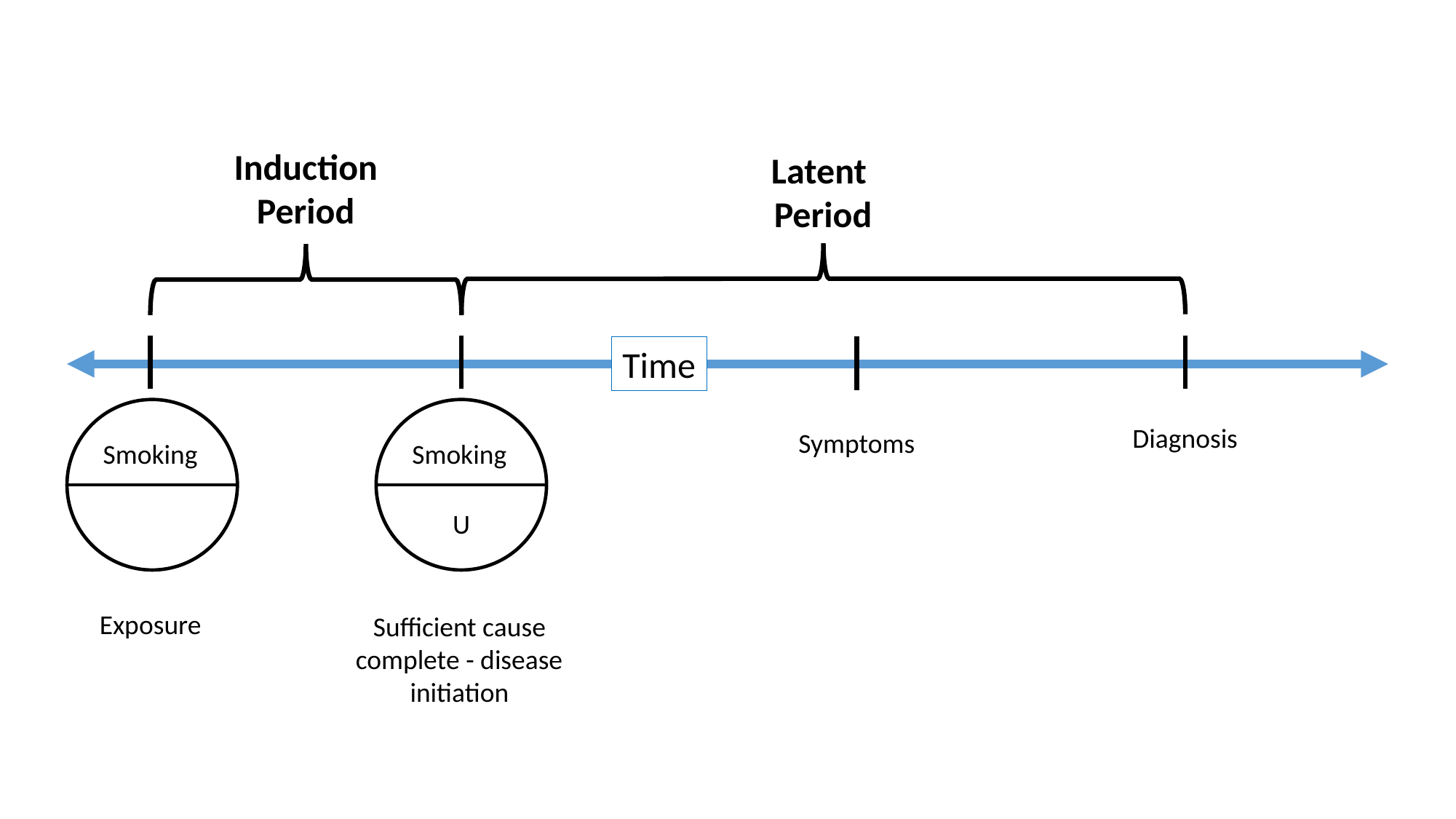

Induction Period
Latent
Period
Time

Diagnosis
Symptoms
Smoking
Smoking
U
Exposure
Sufficient cause complete - disease initiation